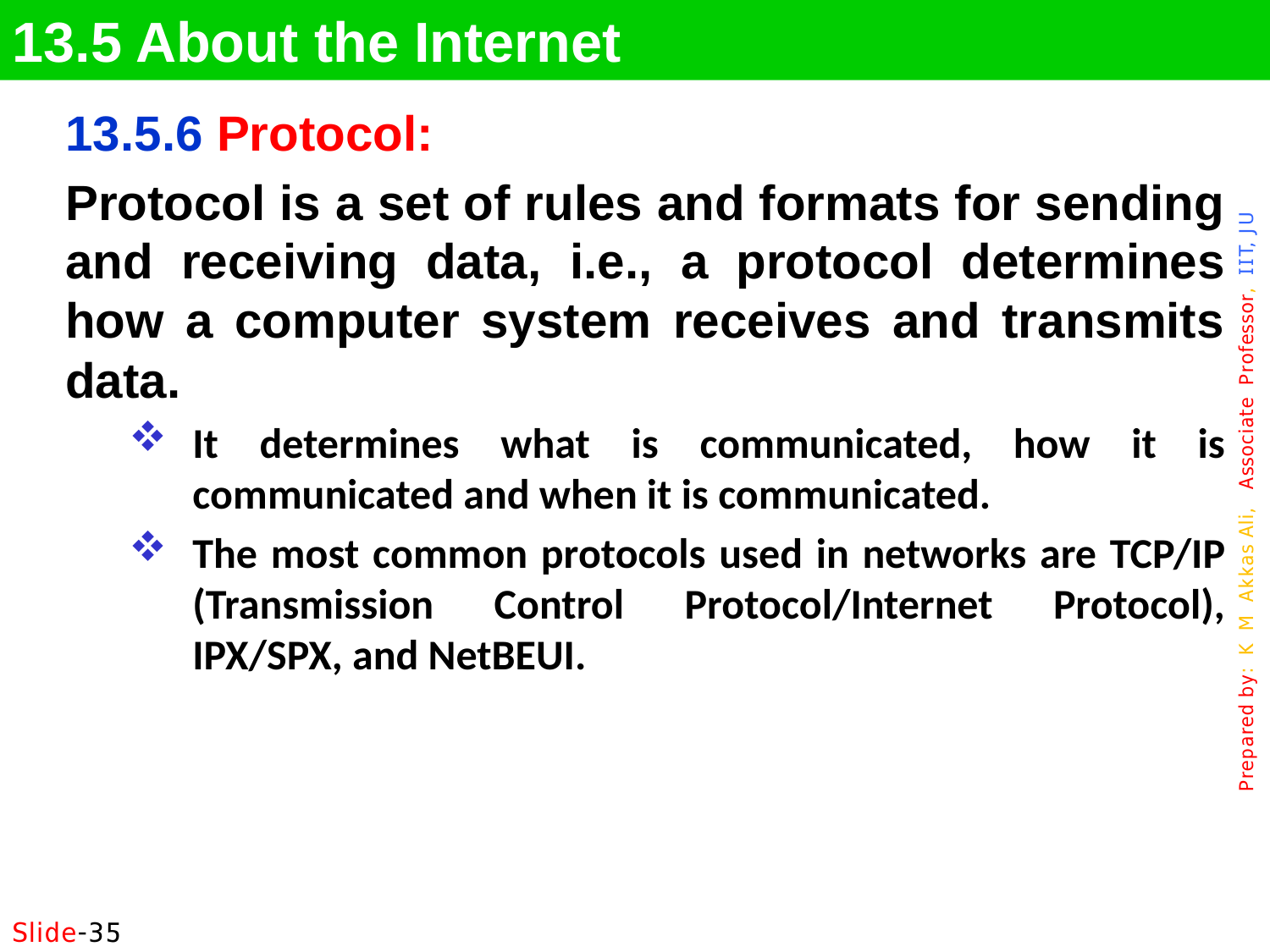

13.5 About the Internet
13.5.6 Protocol:
Protocol is a set of rules and formats for sending and receiving data, i.e., a protocol determines how a computer system receives and transmits data.
It determines what is communicated, how it is communicated and when it is communicated.
The most common protocols used in networks are TCP/IP (Transmission Control Protocol/Internet Protocol), IPX/SPX, and NetBEUI.

Slide-35